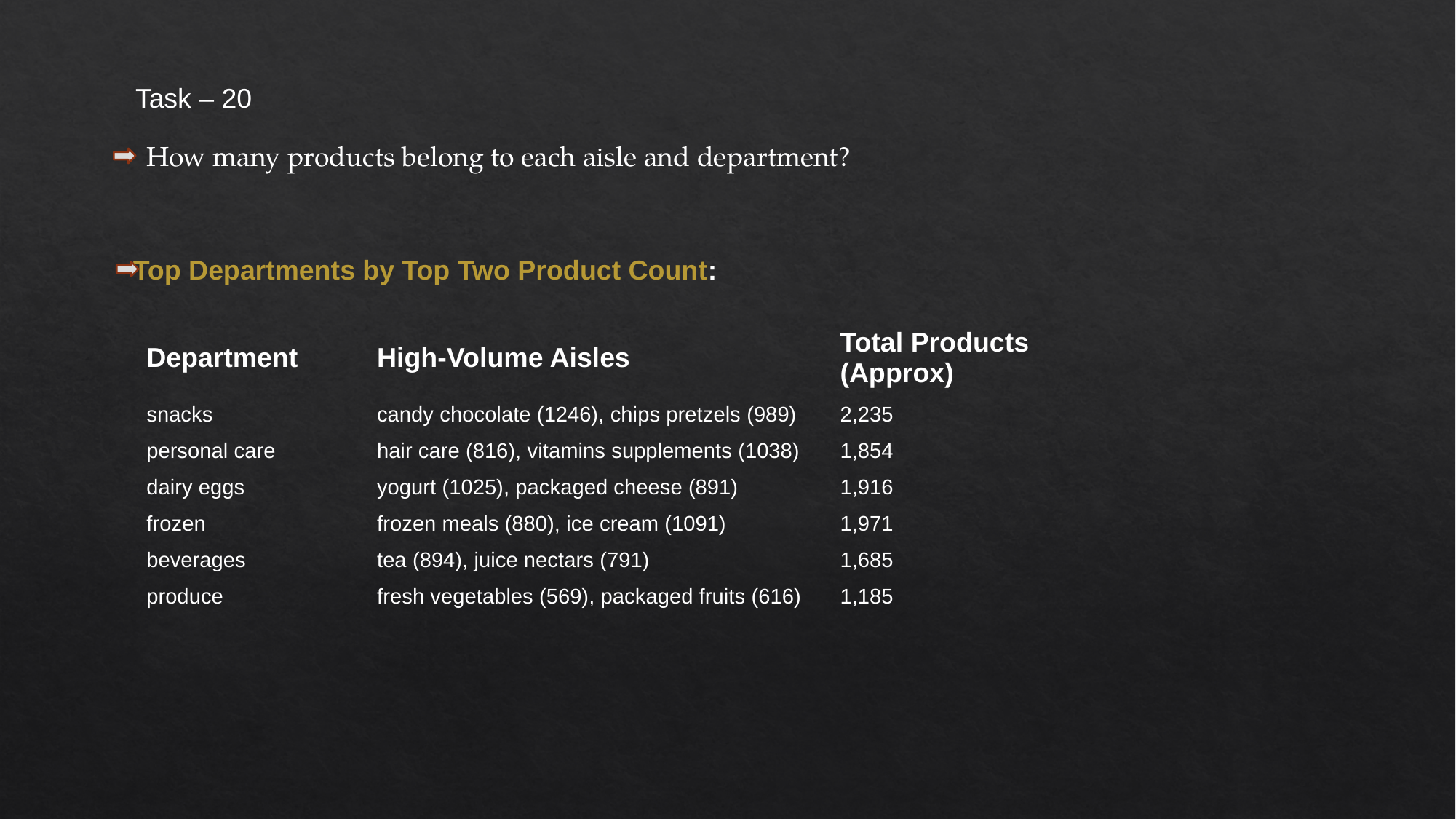

Task – 20
How many products belong to each aisle and department?

Top Departments by Top Two Product Count:

| Department | High-Volume Aisles | Total Products (Approx) |
| --- | --- | --- |
| snacks | candy chocolate (1246), chips pretzels (989) | 2,235 |
| personal care | hair care (816), vitamins supplements (1038) | 1,854 |
| dairy eggs | yogurt (1025), packaged cheese (891) | 1,916 |
| frozen | frozen meals (880), ice cream (1091) | 1,971 |
| beverages | tea (894), juice nectars (791) | 1,685 |
| produce | fresh vegetables (569), packaged fruits (616) | 1,185 |